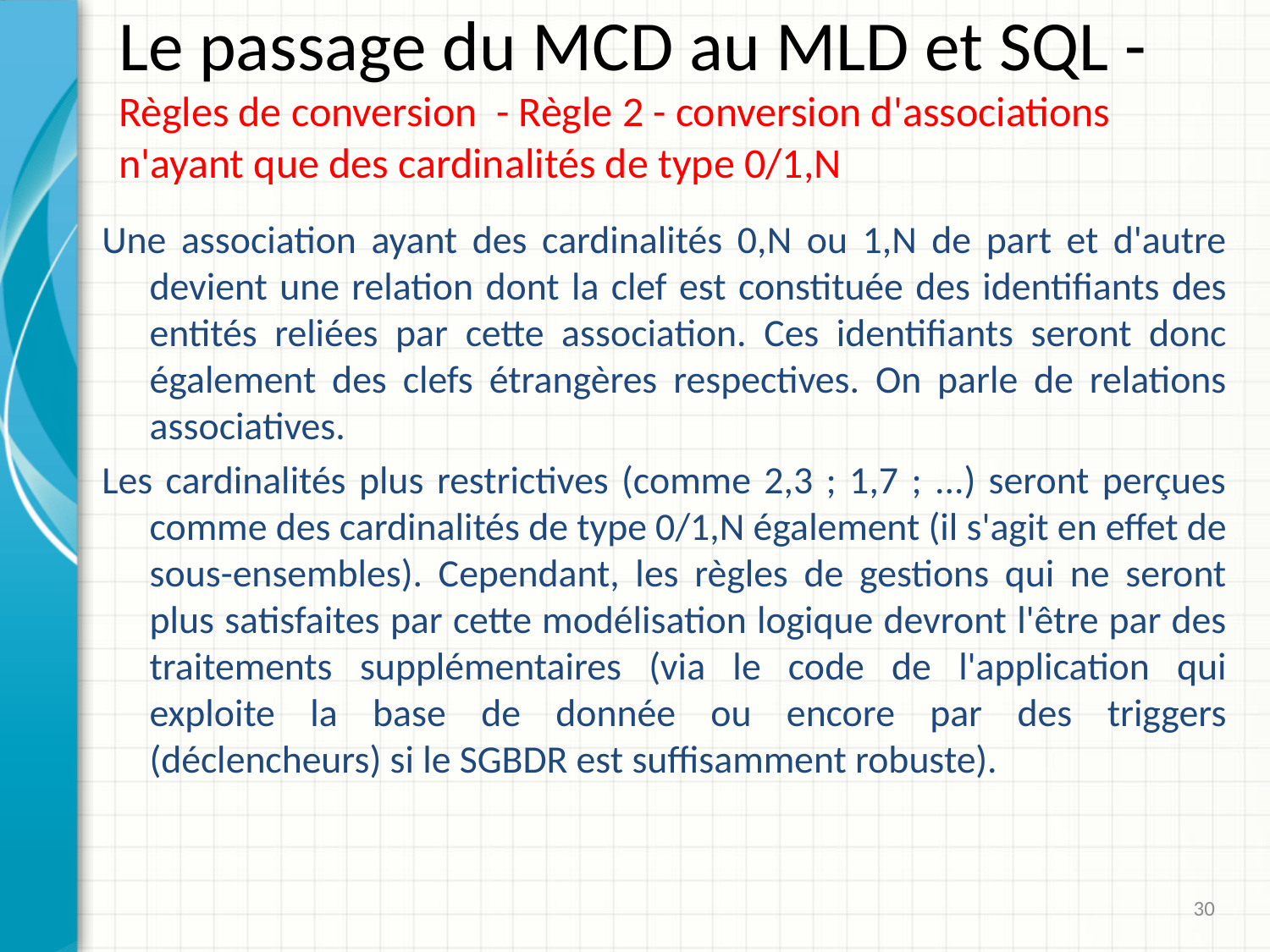

# Le passage du MCD au MLD et SQL - Règles de conversion  - Règle 2 - conversion d'associations n'ayant que des cardinalités de type 0/1,N
Une association ayant des cardinalités 0,N ou 1,N de part et d'autre devient une relation dont la clef est constituée des identifiants des entités reliées par cette association. Ces identifiants seront donc également des clefs étrangères respectives. On parle de relations associatives.
Les cardinalités plus restrictives (comme 2,3 ; 1,7 ; ...) seront perçues comme des cardinalités de type 0/1,N également (il s'agit en effet de sous-ensembles). Cependant, les règles de gestions qui ne seront plus satisfaites par cette modélisation logique devront l'être par des traitements supplémentaires (via le code de l'application qui exploite la base de donnée ou encore par des triggers (déclencheurs) si le SGBDR est suffisamment robuste).
30